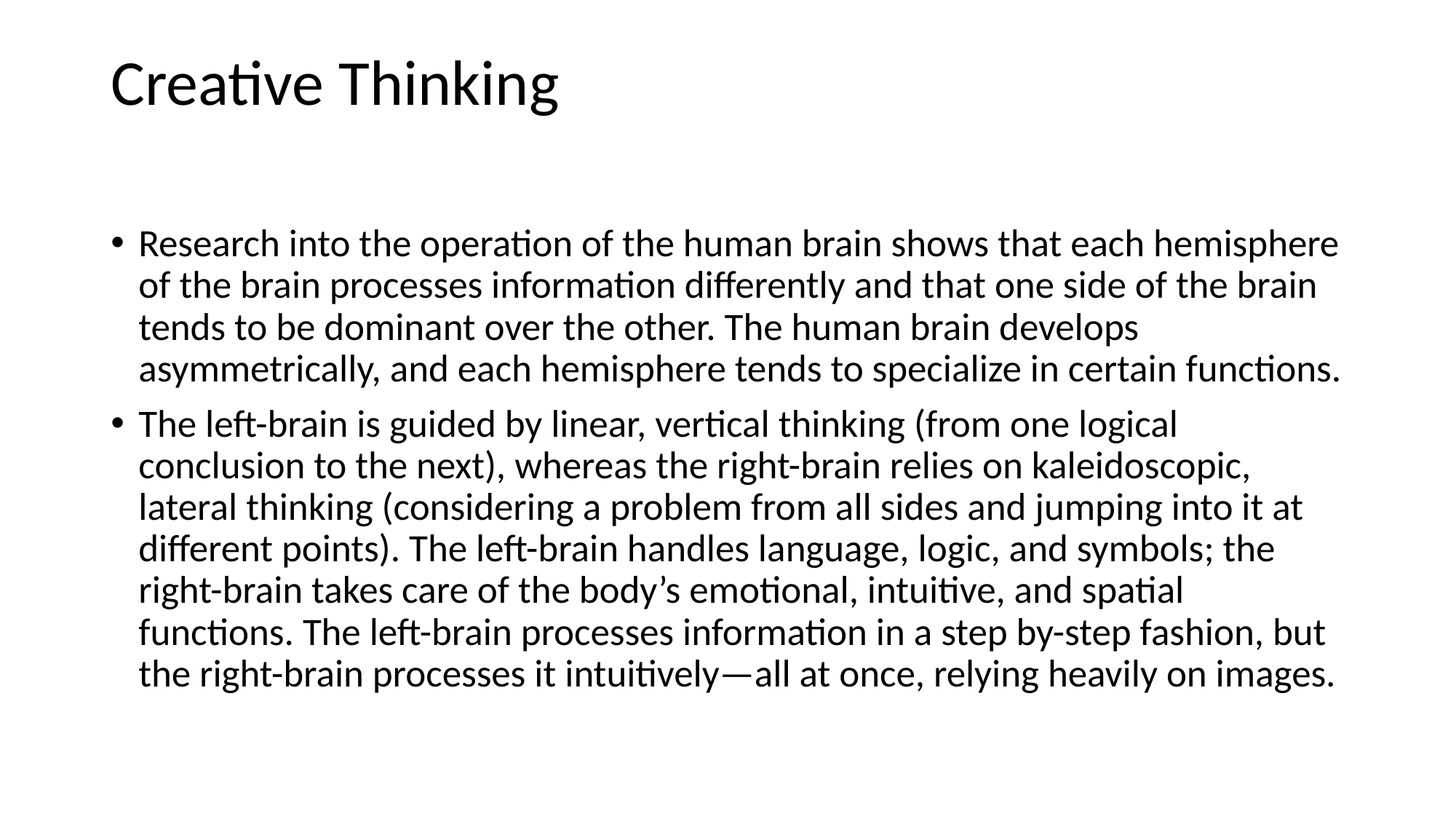

# Creative Thinking
Research into the operation of the human brain shows that each hemisphere of the brain processes information differently and that one side of the brain tends to be dominant over the other. The human brain develops asymmetrically, and each hemisphere tends to specialize in certain functions.
The left-brain is guided by linear, vertical thinking (from one logical conclusion to the next), whereas the right-brain relies on kaleidoscopic, lateral thinking (considering a problem from all sides and jumping into it at different points). The left-brain handles language, logic, and symbols; the right-brain takes care of the body’s emotional, intuitive, and spatial functions. The left-brain processes information in a step by-step fashion, but the right-brain processes it intuitively—all at once, relying heavily on images.